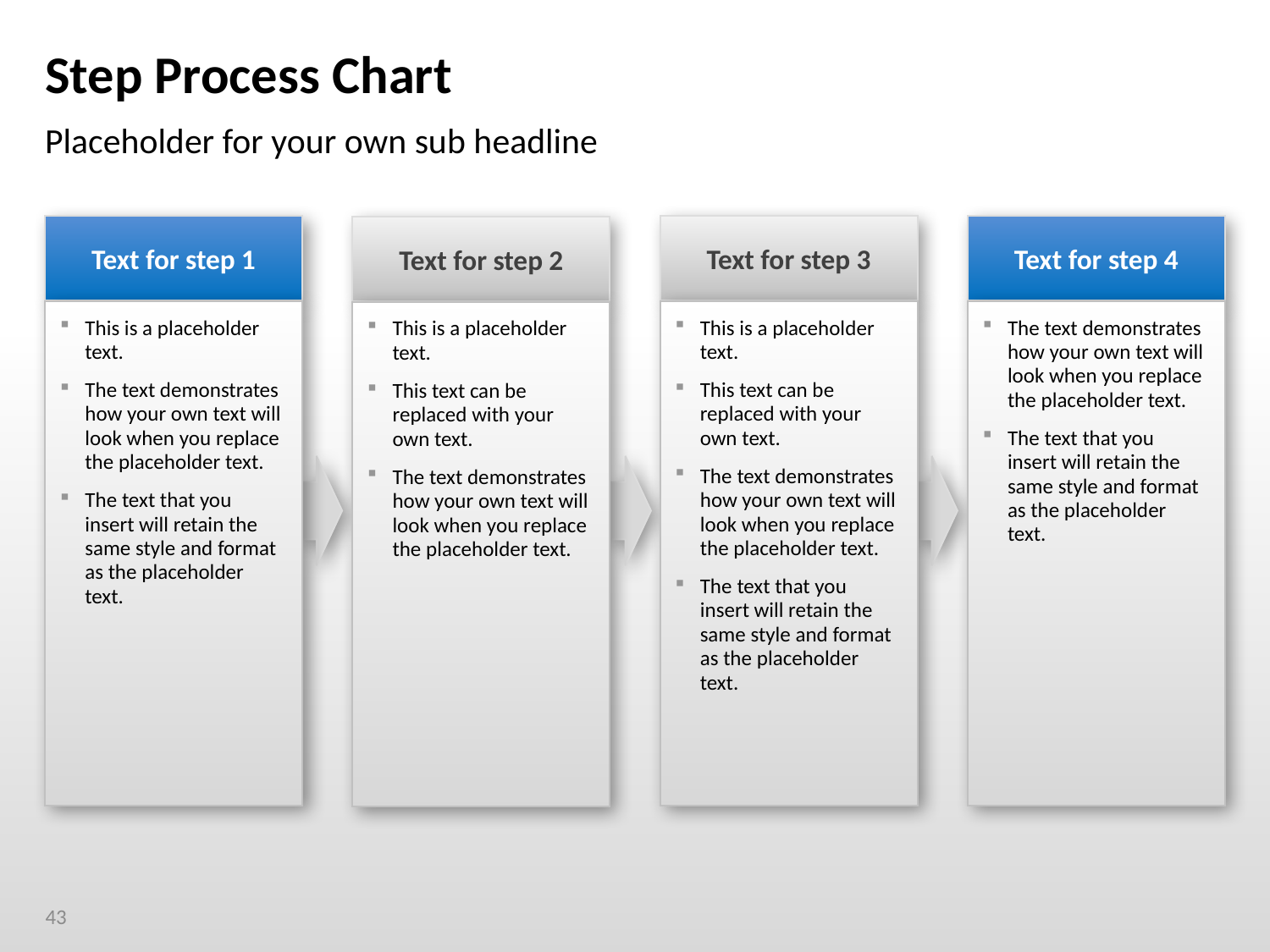

# Step Process Chart
Placeholder for your own sub headline
Text for step 1
This is a placeholder text.
The text demonstrates how your own text will look when you replace the placeholder text.
The text that you insert will retain the same style and format as the placeholder text.
Text for step 3
This is a placeholder text.
This text can be replaced with your own text.
The text demonstrates how your own text will look when you replace the placeholder text.
The text that you insert will retain the same style and format as the placeholder text.
Text for step 4
The text demonstrates how your own text will look when you replace the placeholder text.
The text that you insert will retain the same style and format as the placeholder text.
Text for step 2
This is a placeholder text.
This text can be replaced with your own text.
The text demonstrates how your own text will look when you replace the placeholder text.